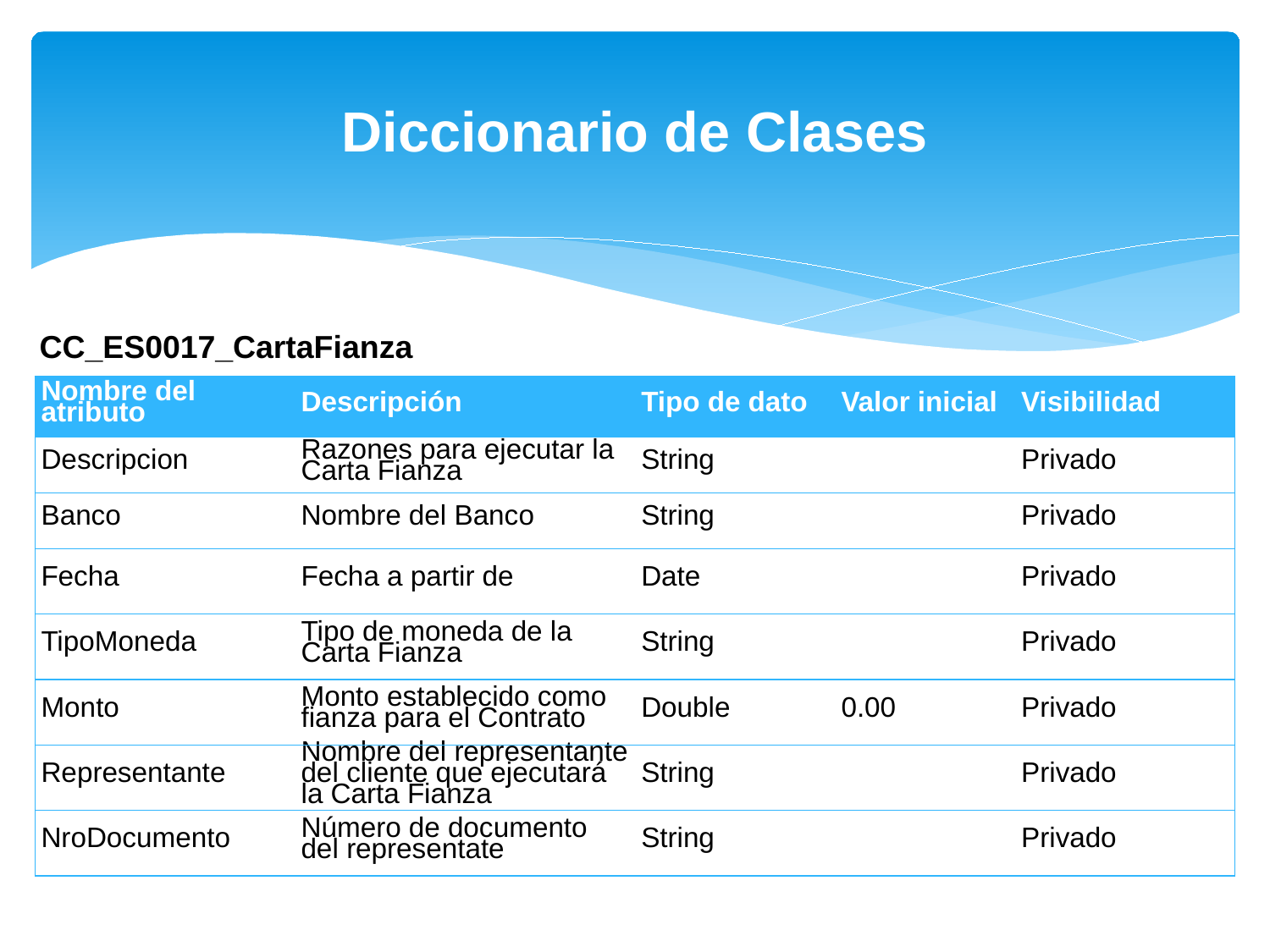

Diccionario de Clases
CC_ES0017_CartaFianza
| Nombre del atributo | Descripción | Tipo de dato | Valor inicial | Visibilidad |
| --- | --- | --- | --- | --- |
| Descripcion | Razones para ejecutar la Carta Fianza | String |  | Privado |
| Banco | Nombre del Banco | String |  | Privado |
| Fecha | Fecha a partir de | Date |  | Privado |
| TipoMoneda | Tipo de moneda de la Carta Fianza | String |  | Privado |
| Monto | Monto establecido como fianza para el Contrato | Double | 0.00 | Privado |
| Representante | Nombre del representante del cliente que ejecutará la Carta Fianza | String |  | Privado |
| NroDocumento | Número de documento del representate | String |  | Privado |